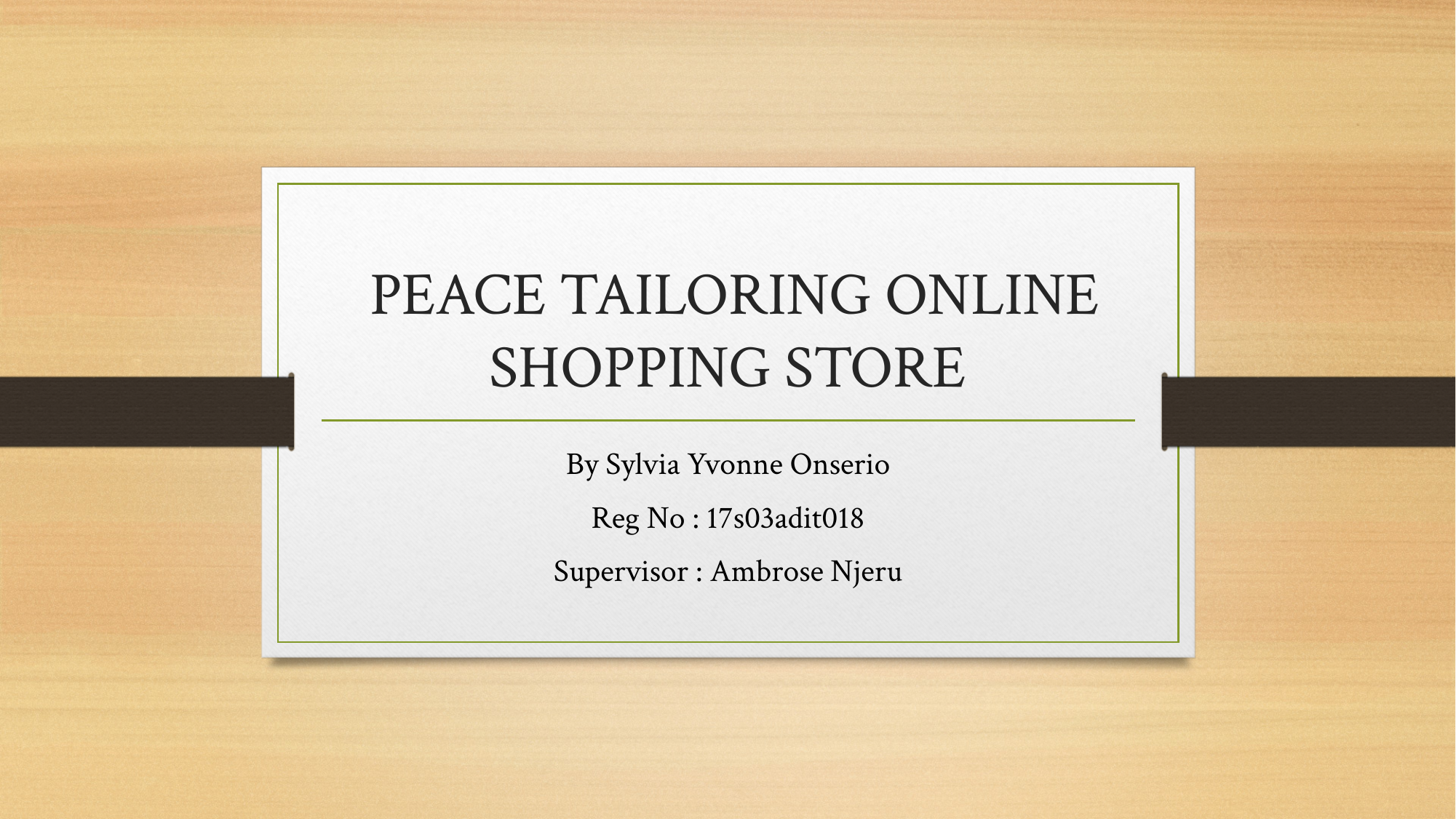

# PEACE TAILORING ONLINE SHOPPING STORE
By Sylvia Yvonne Onserio
Reg No : 17s03adit018
Supervisor : Ambrose Njeru